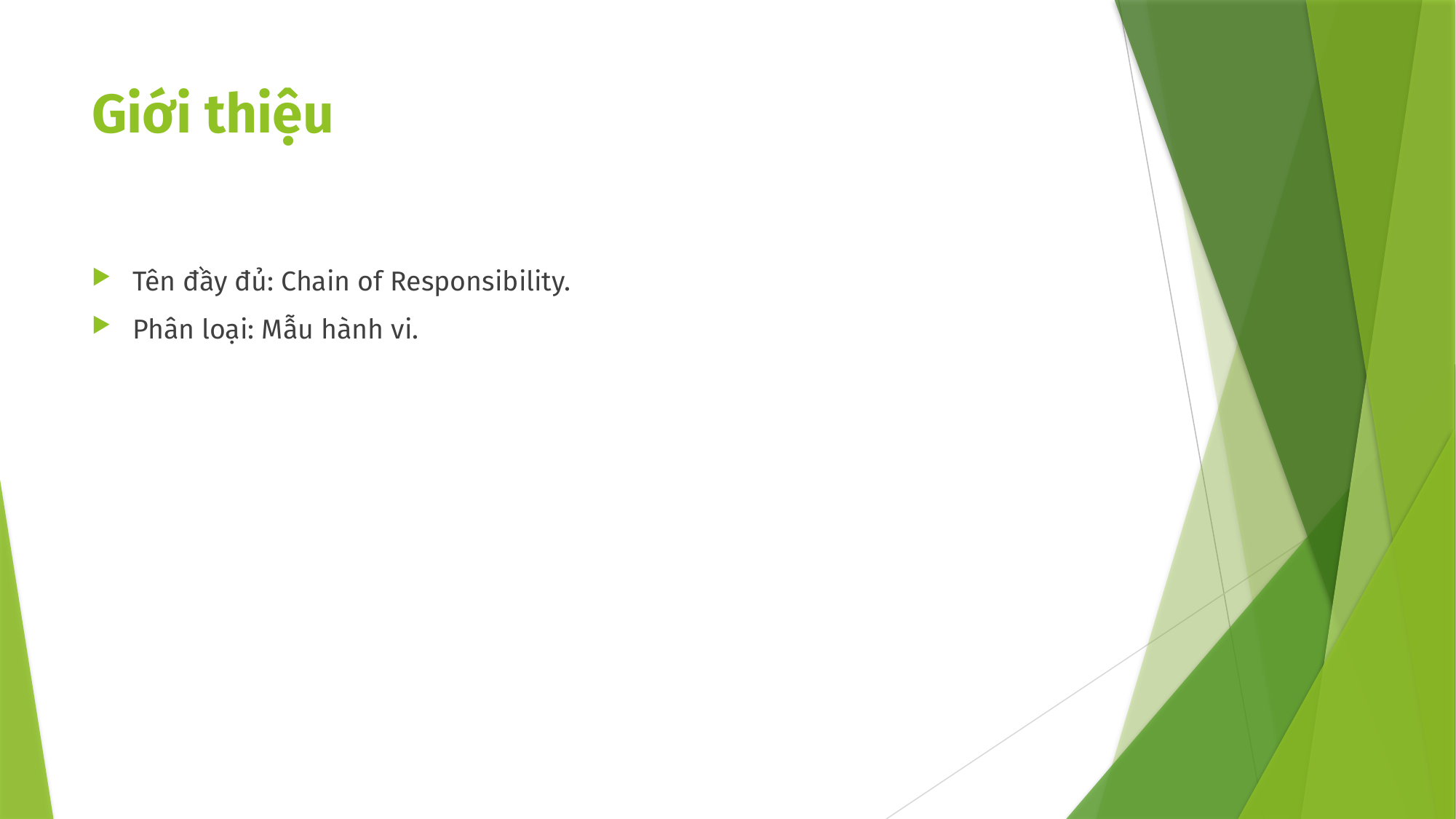

# Giới thiệu
Tên đầy đủ: Chain of Responsibility.
Phân loại: Mẫu hành vi.